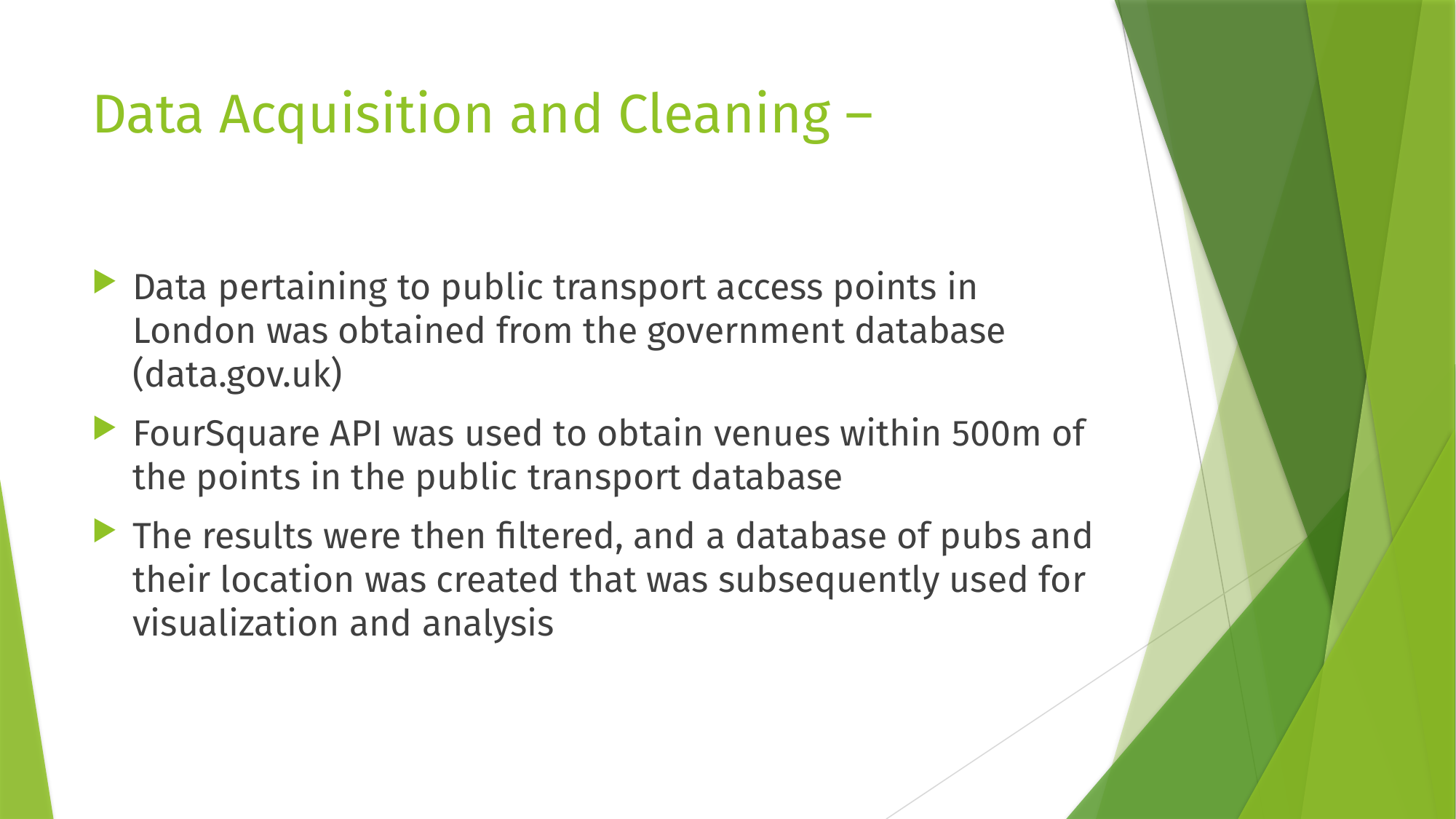

# Data Acquisition and Cleaning –
Data pertaining to public transport access points in London was obtained from the government database (data.gov.uk)
FourSquare API was used to obtain venues within 500m of the points in the public transport database
The results were then filtered, and a database of pubs and their location was created that was subsequently used for visualization and analysis